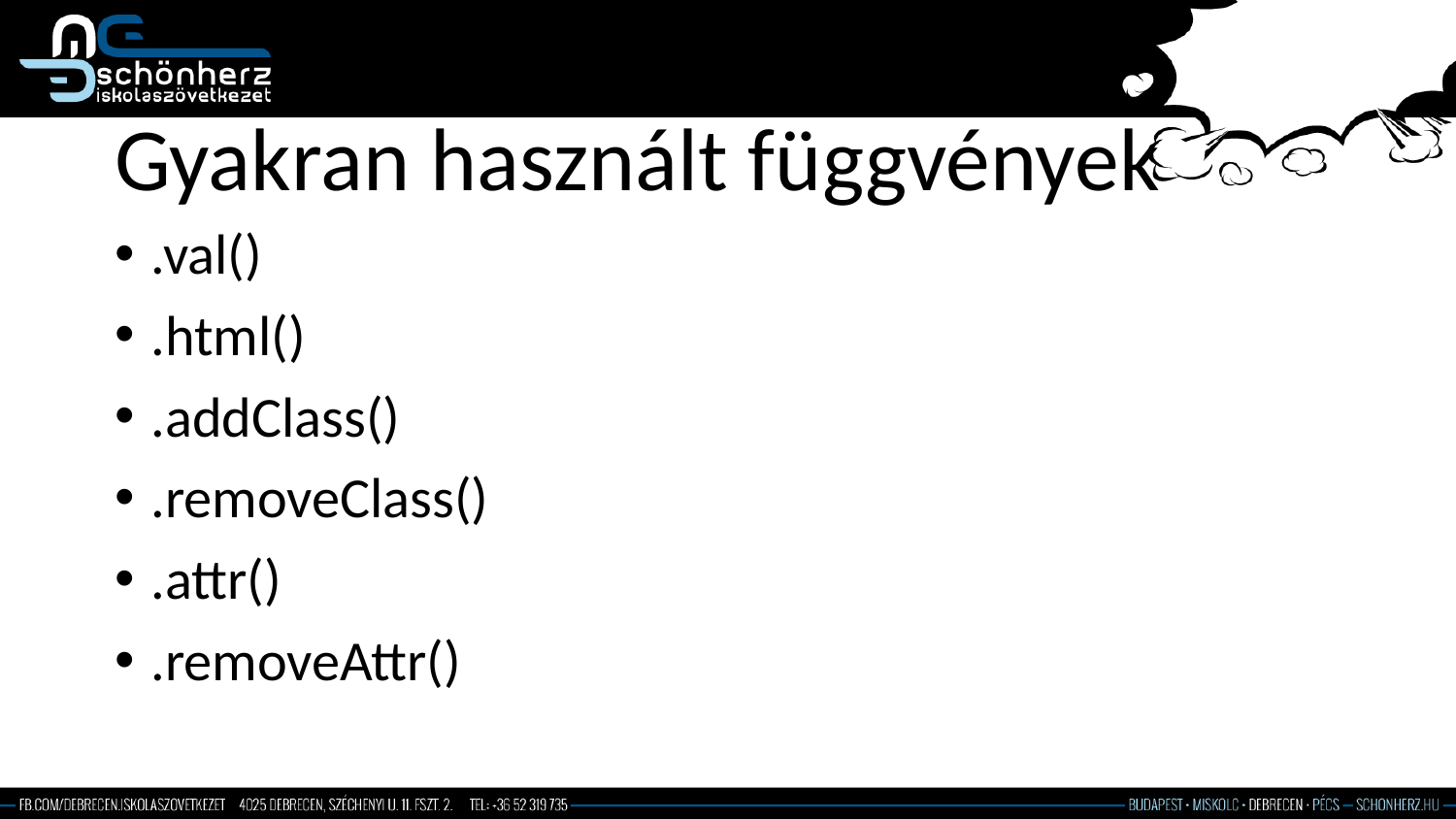

# Gyakran használt függvények
.val()
.html()
.addClass()
.removeClass()
.attr()
.removeAttr()